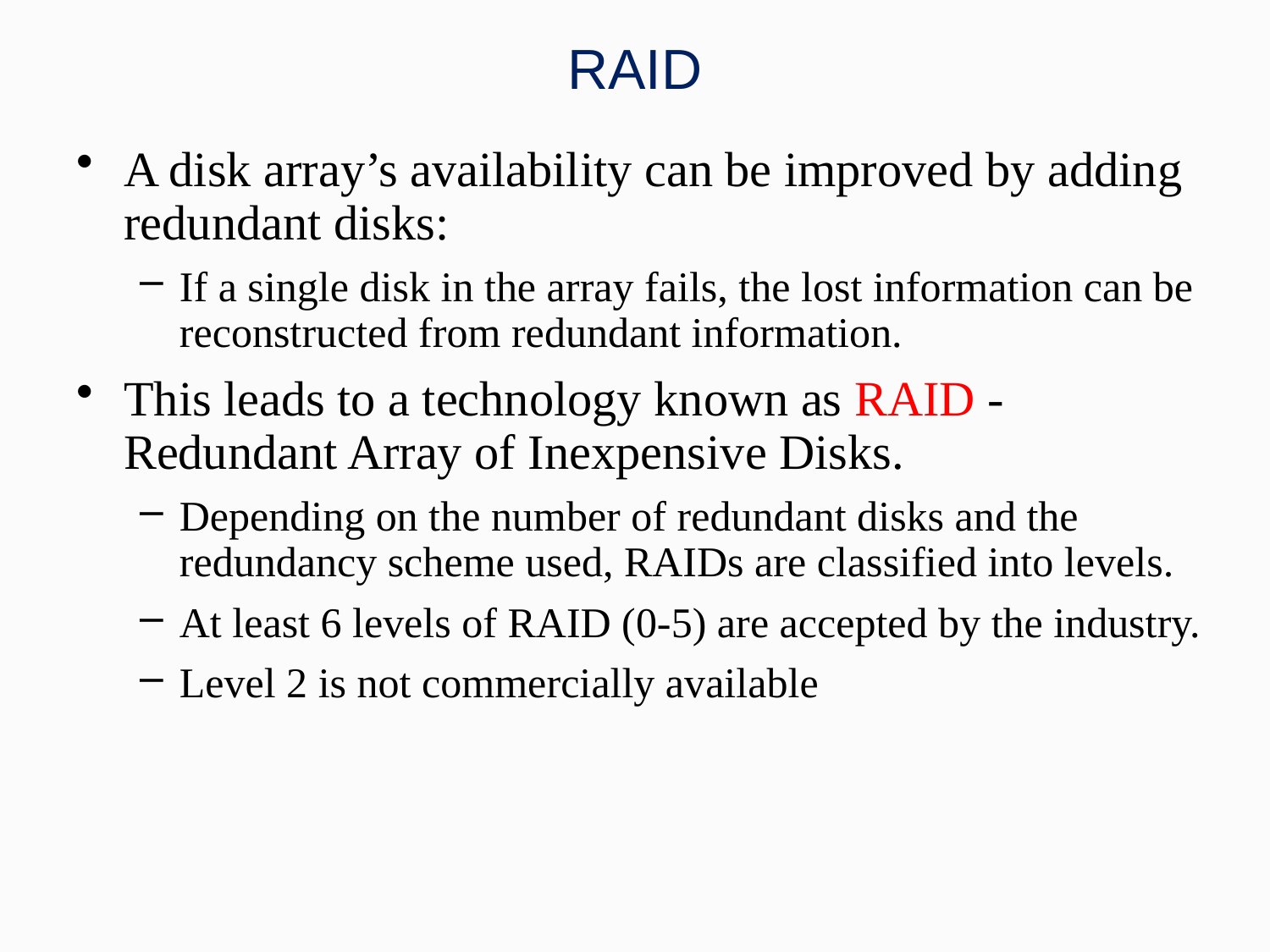

# RAID
A disk array’s availability can be improved by adding redundant disks:
If a single disk in the array fails, the lost information can be reconstructed from redundant information.
This leads to a technology known as RAID - Redundant Array of Inexpensive Disks.
Depending on the number of redundant disks and the redundancy scheme used, RAIDs are classified into levels.
At least 6 levels of RAID (0-5) are accepted by the industry.
Level 2 is not commercially available